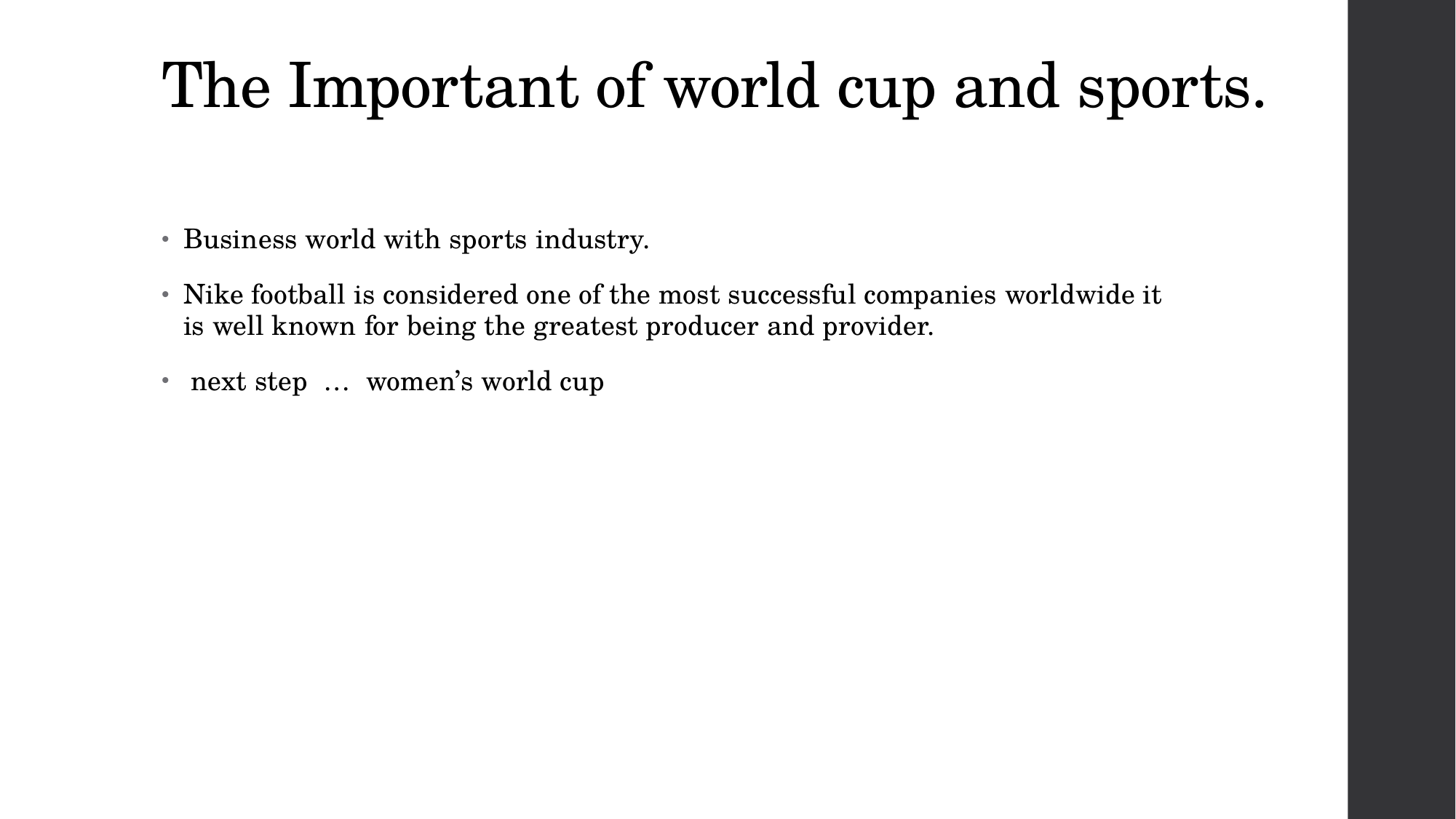

# The Important of world cup and sports.
Business world with sports industry.
Nike football is considered one of the most successful companies worldwide it is well known for being the greatest producer and provider.
 next step  …  women’s world cup